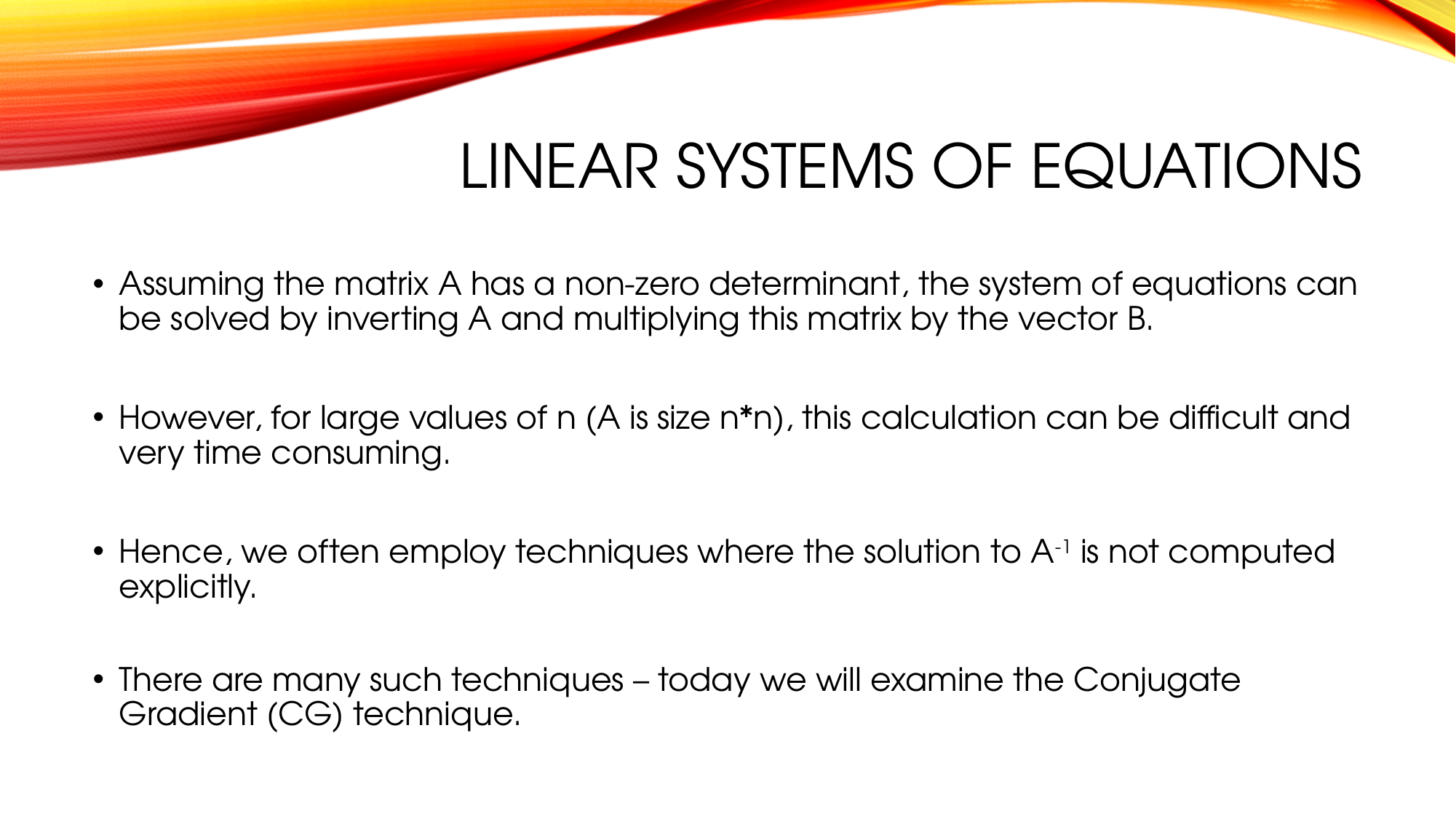

# Linear Systems of Equations
Assuming the matrix A has a non-zero determinant, the system of equations can be solved by inverting A and multiplying this matrix by the vector B.

However, for large values of n (A is size n*n), this calculation can be difficult and very time consuming.

Hence, we often employ techniques where the solution to A-1 is not computed explicitly.

There are many such techniques – today we will examine the Conjugate Gradient (CG) technique.